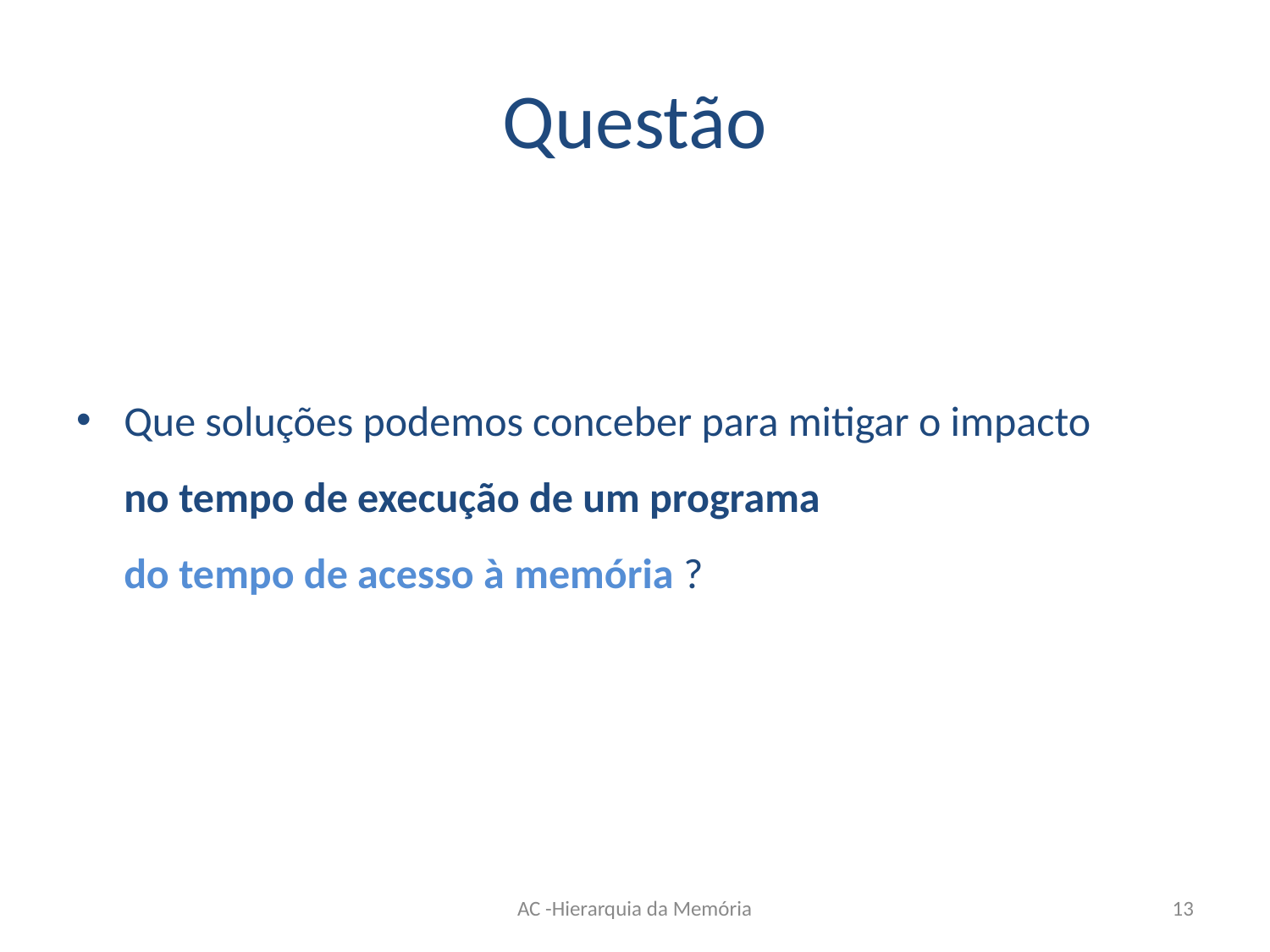

# Questão
Que soluções podemos conceber para mitigar o impacto
no tempo de execução de um programa
do tempo de acesso à memória ?
AC -Hierarquia da Memória
13